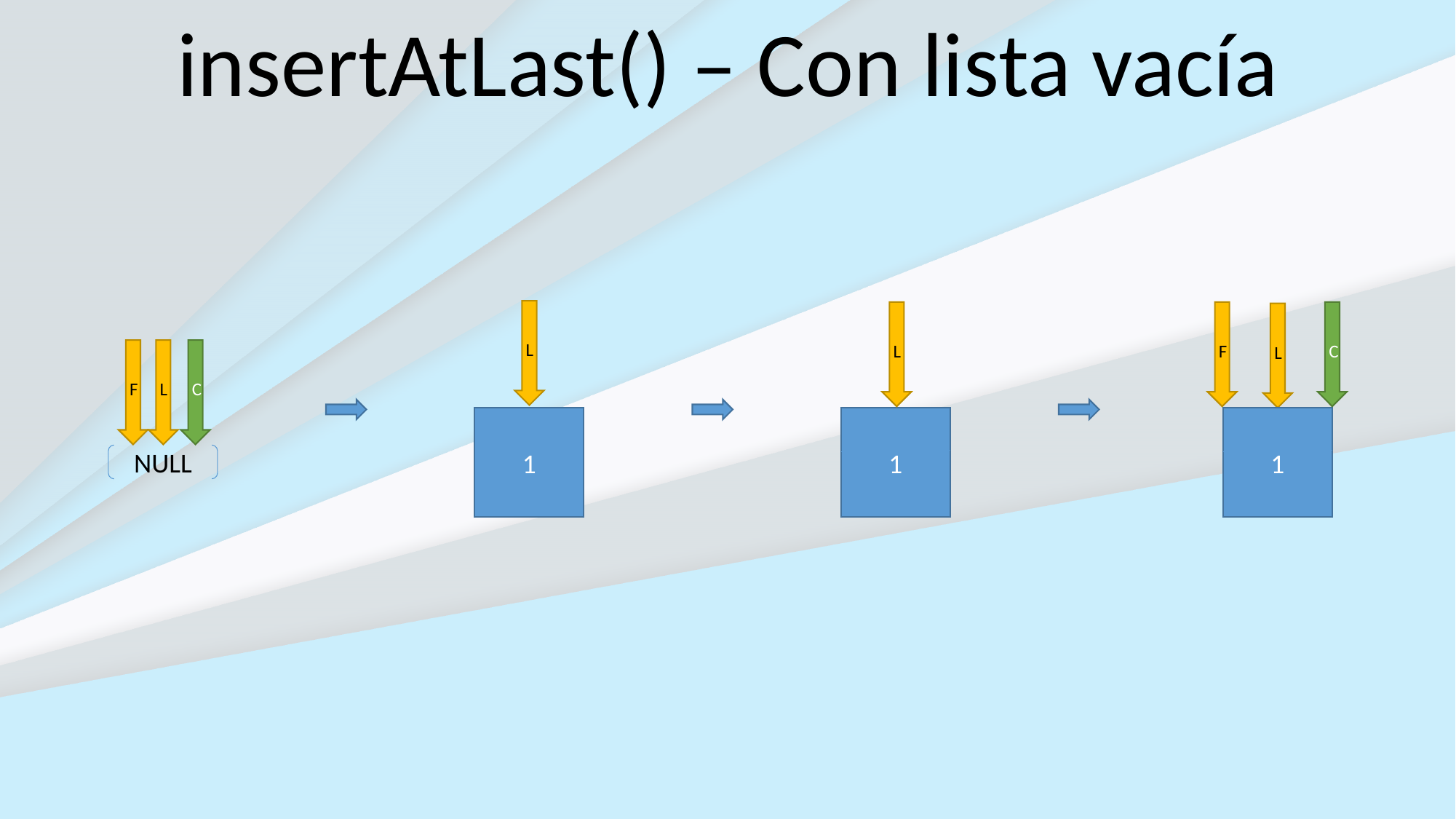

insertAtLast() – Con lista vacía
L
L
F
C
L
F
L
C

1
1
1
NULL